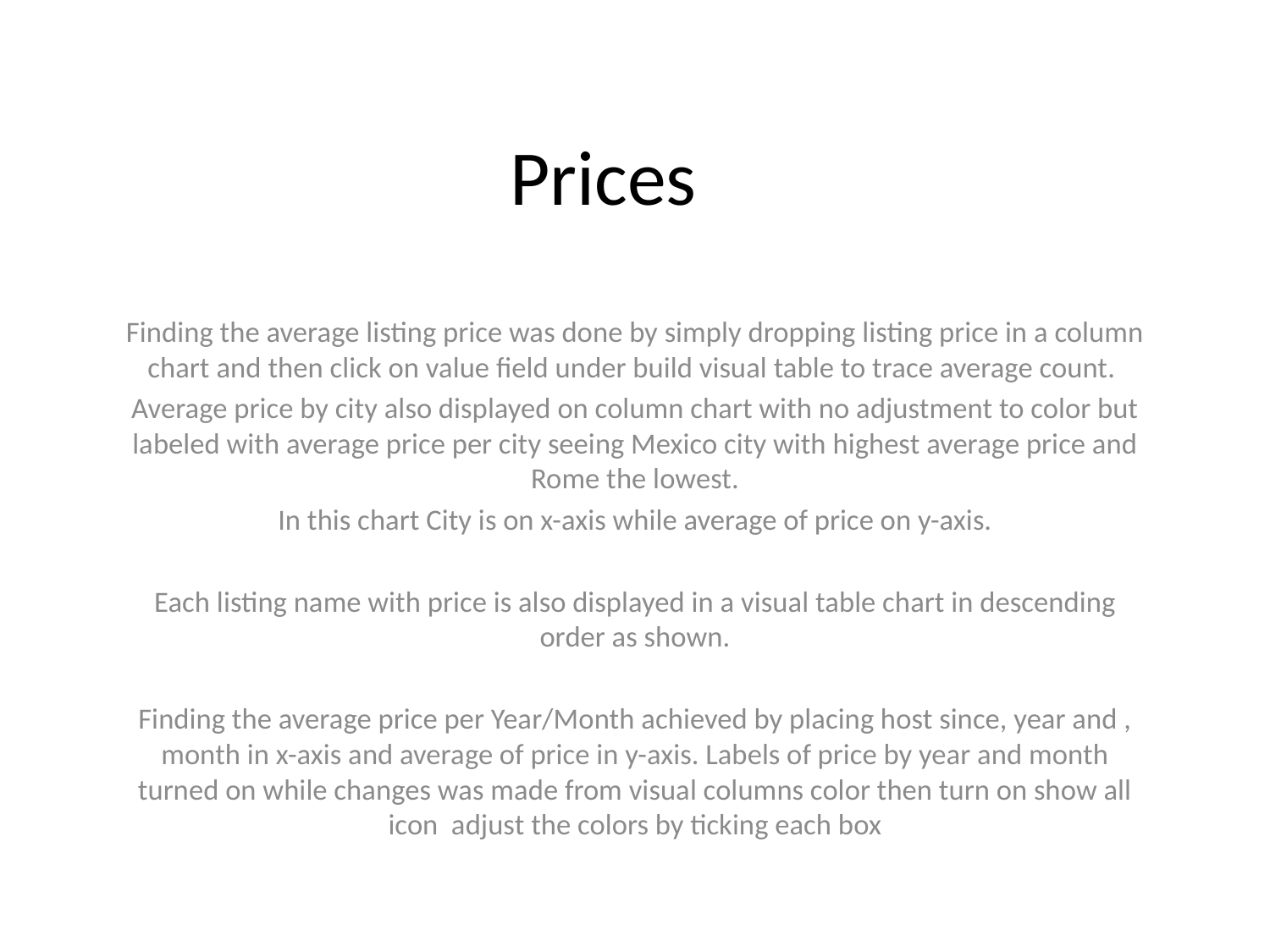

# Prices
Finding the average listing price was done by simply dropping listing price in a column chart and then click on value field under build visual table to trace average count.
Average price by city also displayed on column chart with no adjustment to color but labeled with average price per city seeing Mexico city with highest average price and Rome the lowest.
In this chart City is on x-axis while average of price on y-axis.

Each listing name with price is also displayed in a visual table chart in descending order as shown.

Finding the average price per Year/Month achieved by placing host since, year and , month in x-axis and average of price in y-axis. Labels of price by year and month turned on while changes was made from visual columns color then turn on show all icon  adjust the colors by ticking each box